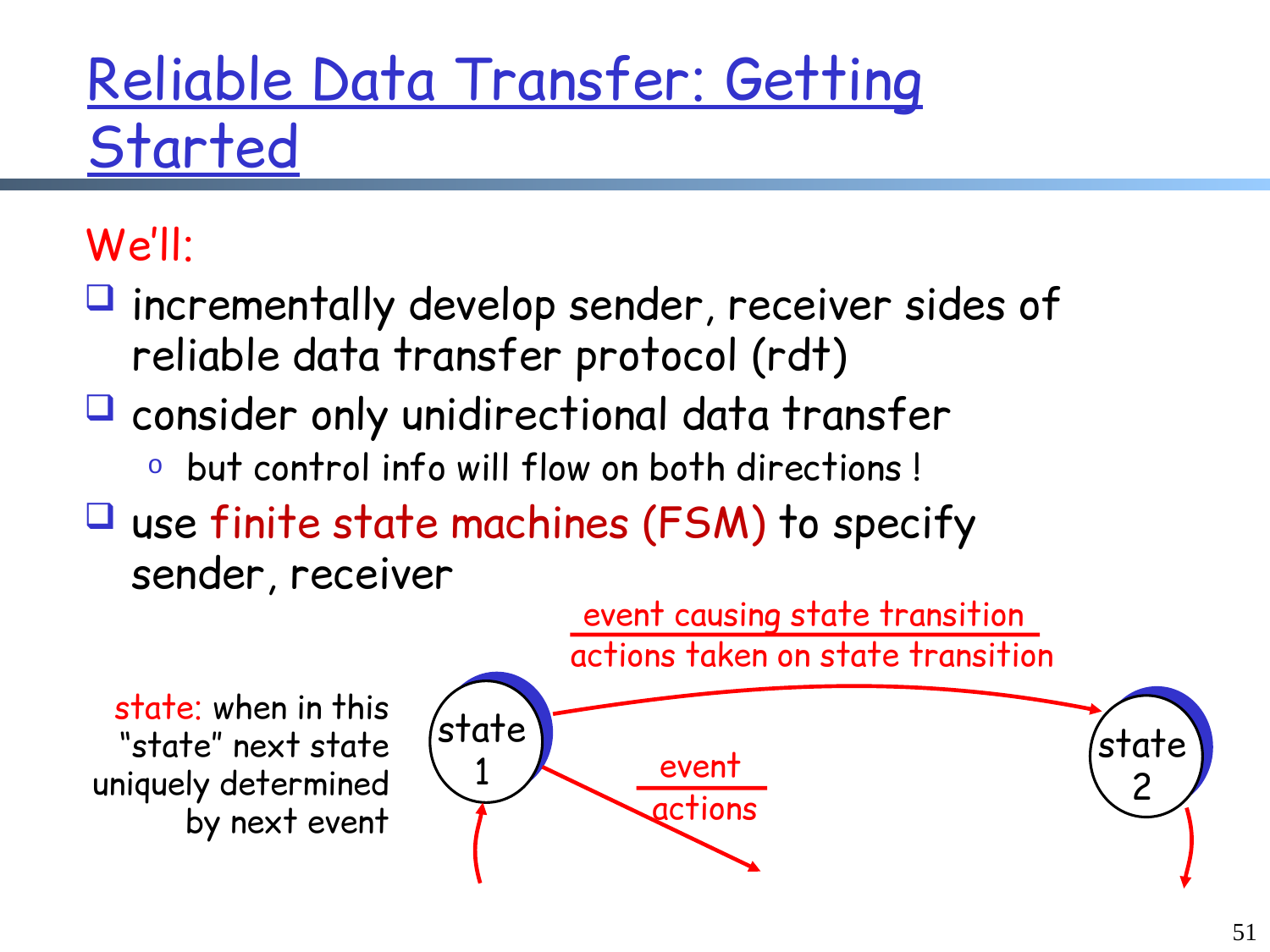

# Reliable Data Transfer: Getting Started
We’ll:
incrementally develop sender, receiver sides of reliable data transfer protocol (rdt)
consider only unidirectional data transfer
but control info will flow on both directions !
use finite state machines (FSM) to specify sender, receiver
event causing state transition
actions taken on state transition

state
1

state: when in this “state” next state uniquely determined by next event

state
2
event
actions

51